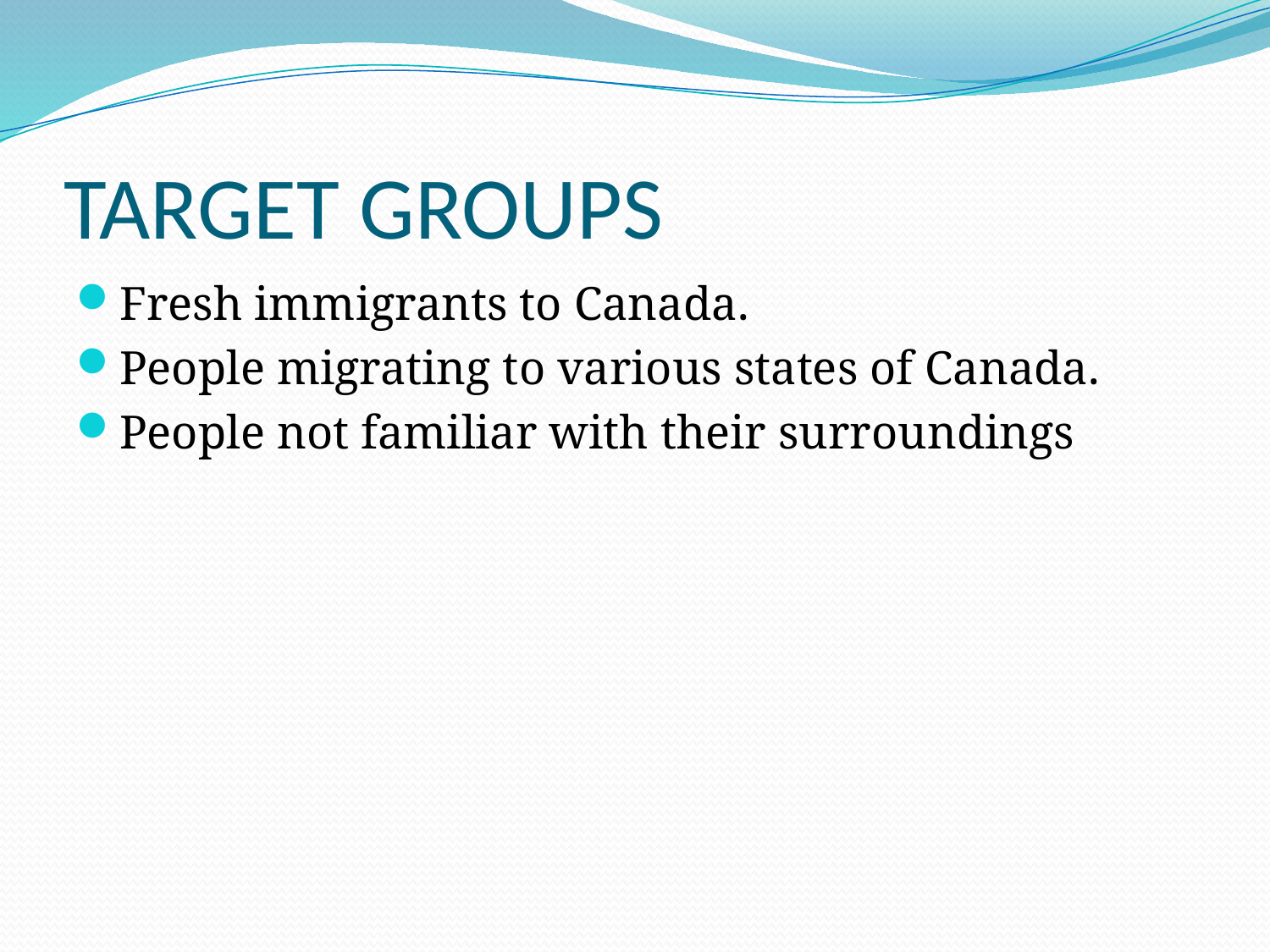

TARGET GROUPS
Fresh immigrants to Canada.
People migrating to various states of Canada.
People not familiar with their surroundings